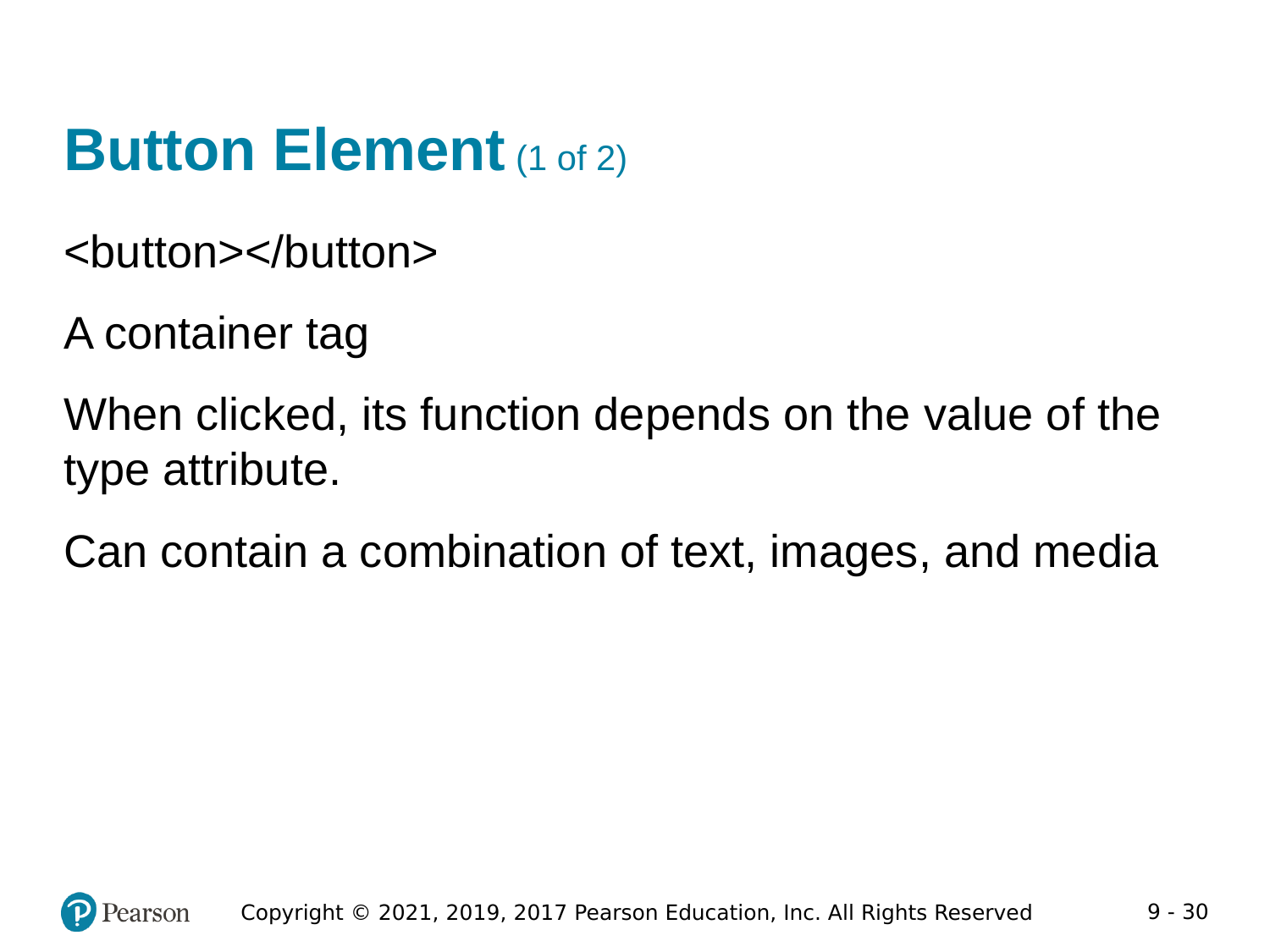

# Button Element (1 of 2)
<button></button>
A container tag
When clicked, its function depends on the value of the type attribute.
Can contain a combination of text, images, and media